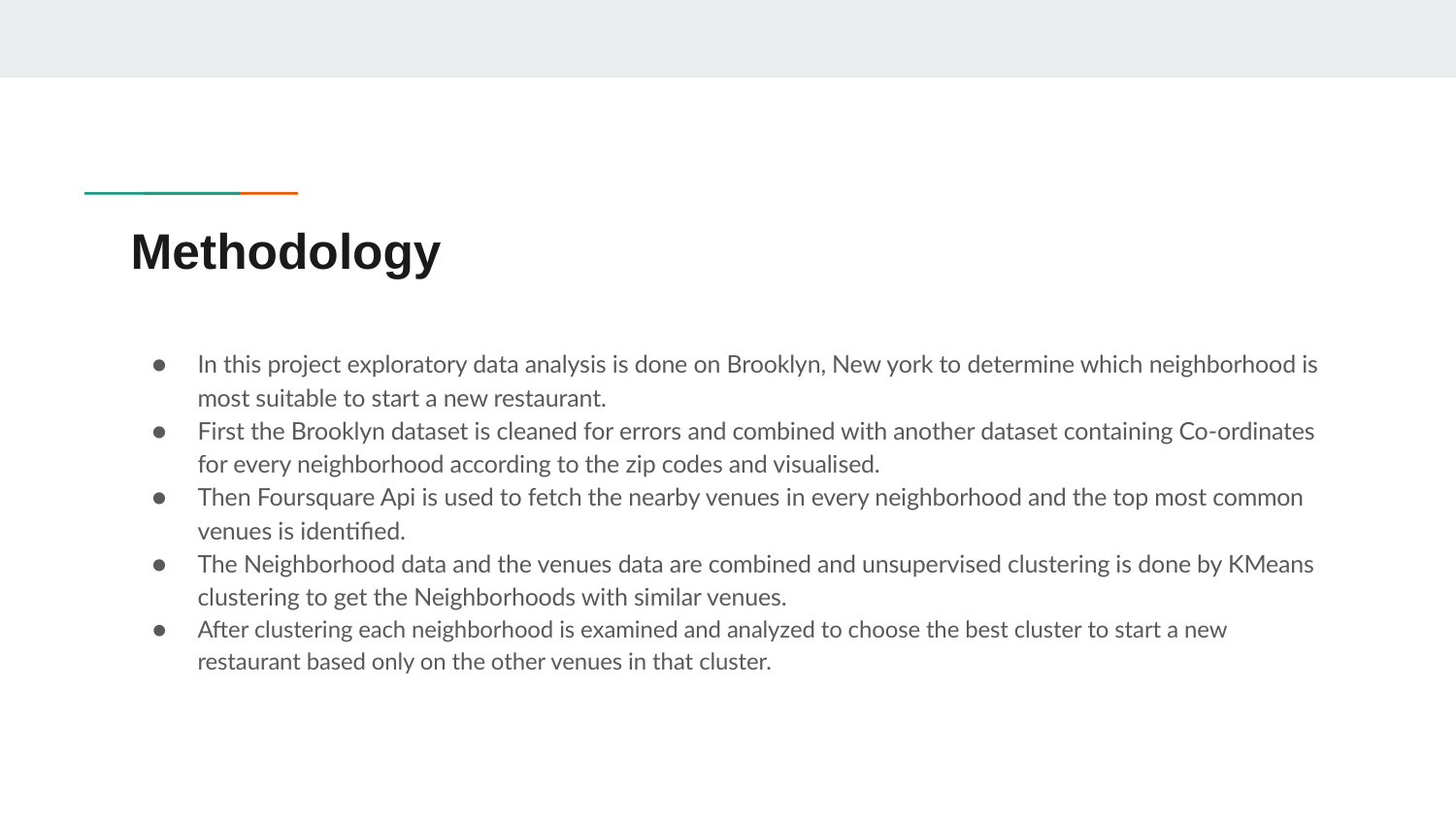

# Methodology
In this project exploratory data analysis is done on Brooklyn, New york to determine which neighborhood is most suitable to start a new restaurant.
First the Brooklyn dataset is cleaned for errors and combined with another dataset containing Co-ordinates  for every neighborhood according to the zip codes and visualised.
Then Foursquare Api is used to fetch the nearby venues in every neighborhood and the top most common venues is identified.
The Neighborhood data and the venues data are combined and unsupervised clustering is done by KMeans clustering to get the Neighborhoods with similar venues.
After clustering each neighborhood is examined and analyzed to choose the best cluster to start a new restaurant based only on the other venues in that cluster.